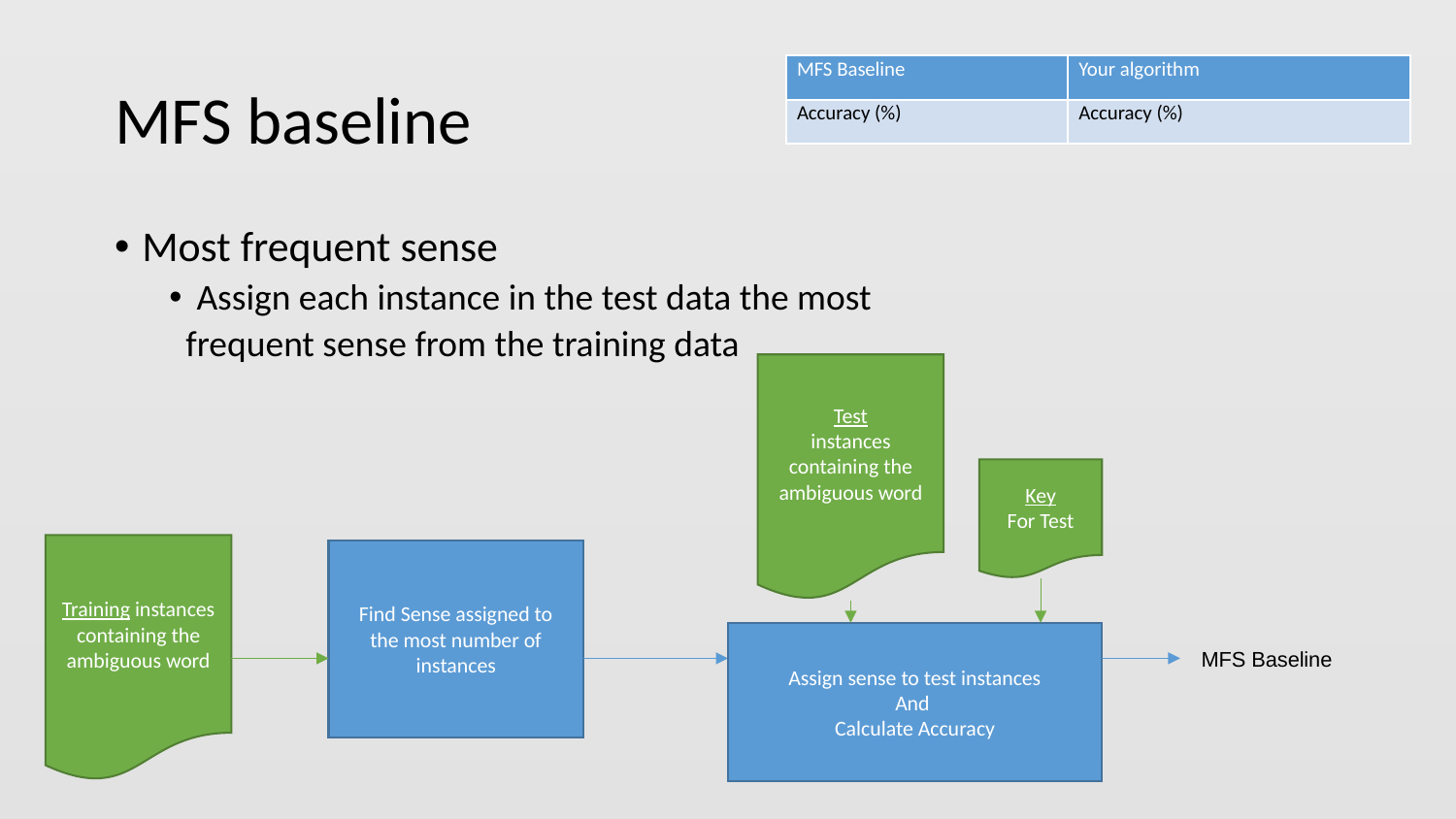

# MFS baseline
| MFS Baseline | Your algorithm |
| --- | --- |
| Accuracy (%) | Accuracy (%) |
Most frequent sense
Assign each instance in the test data the most
  frequent sense from the training data
Test
instances
containing the ambiguous word
Key
For Test
Training instances
containing the ambiguous word
Find Sense assigned to the most number of instances
Assign sense to test instances
And
Calculate Accuracy
MFS Baseline